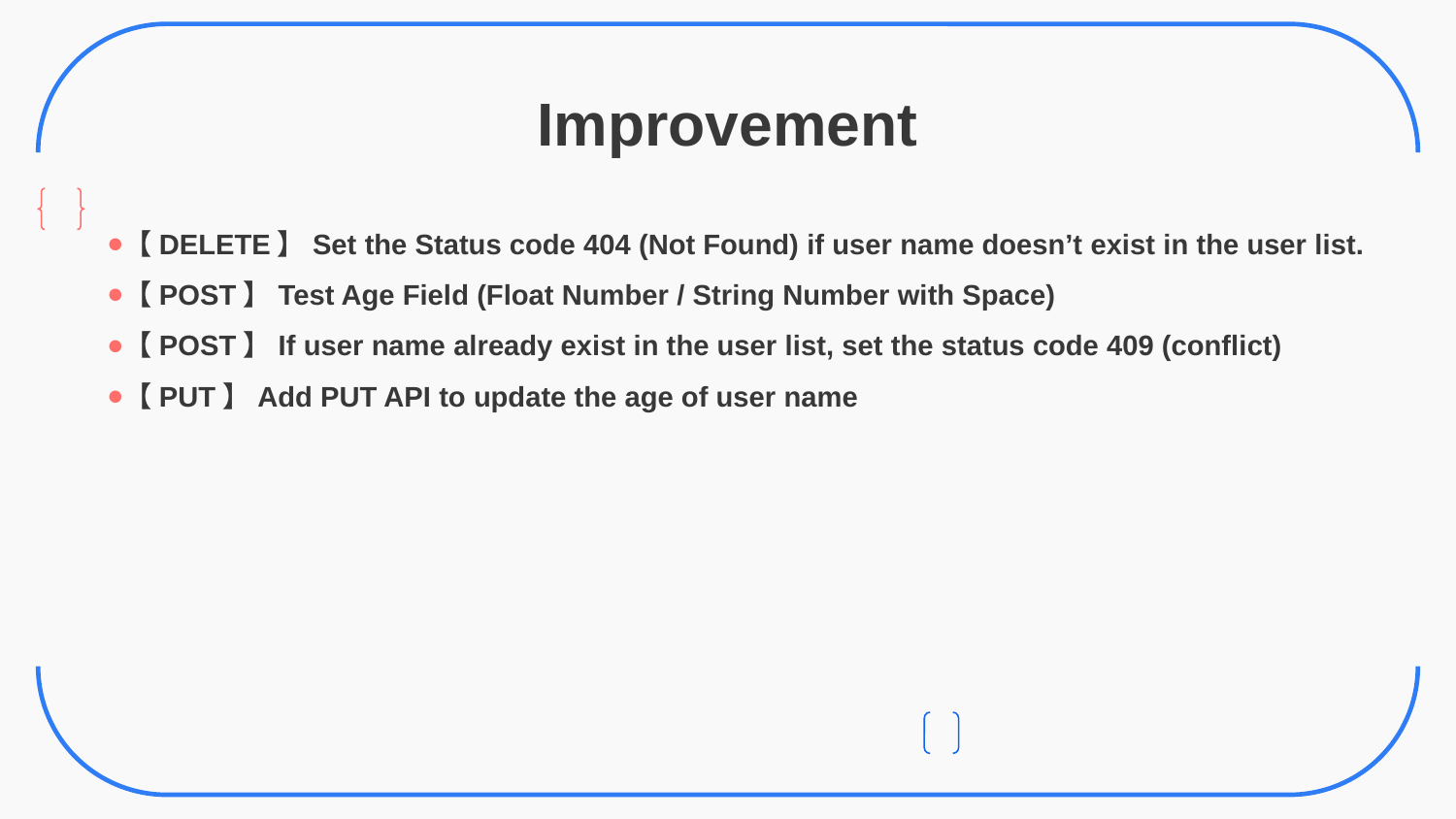

Improvement
【DELETE】Set the Status code 404 (Not Found) if user name doesn’t exist in the user list.
【POST】Test Age Field (Float Number / String Number with Space)
【POST】If user name already exist in the user list, set the status code 409 (conflict)
【PUT】Add PUT API to update the age of user name